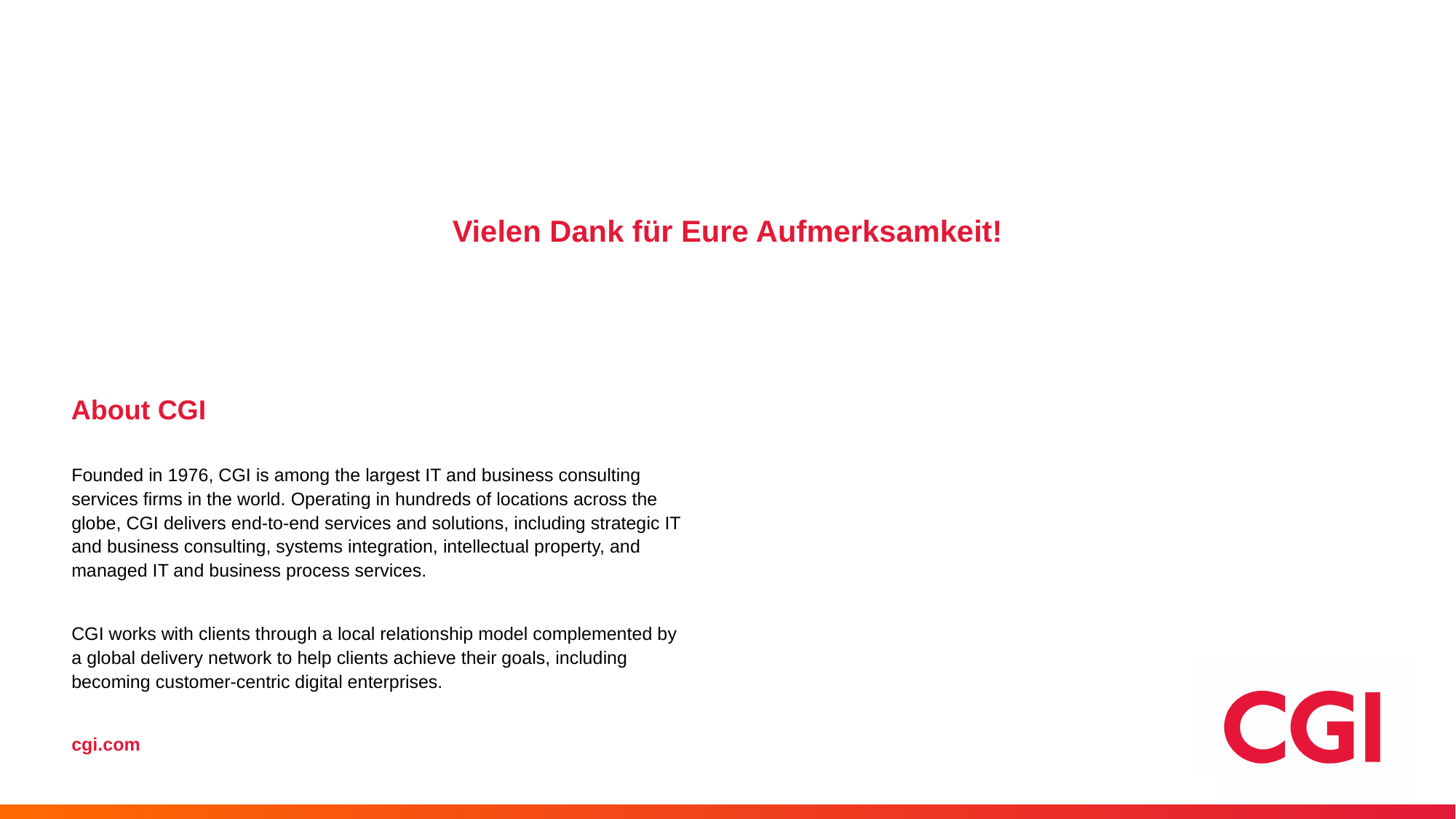

Vielen Dank für Eure Aufmerksamkeit!
# About CGI
Founded in 1976, CGI is among the largest IT and business consulting services firms in the world. Operating in hundreds of locations across the globe, CGI delivers end-to-end services and solutions, including strategic IT and business consulting, systems integration, intellectual property, and managed IT and business process services.

CGI works with clients through a local relationship model complemented by a global delivery network to help clients achieve their goals, including becoming customer-centric digital enterprises.

cgi.com